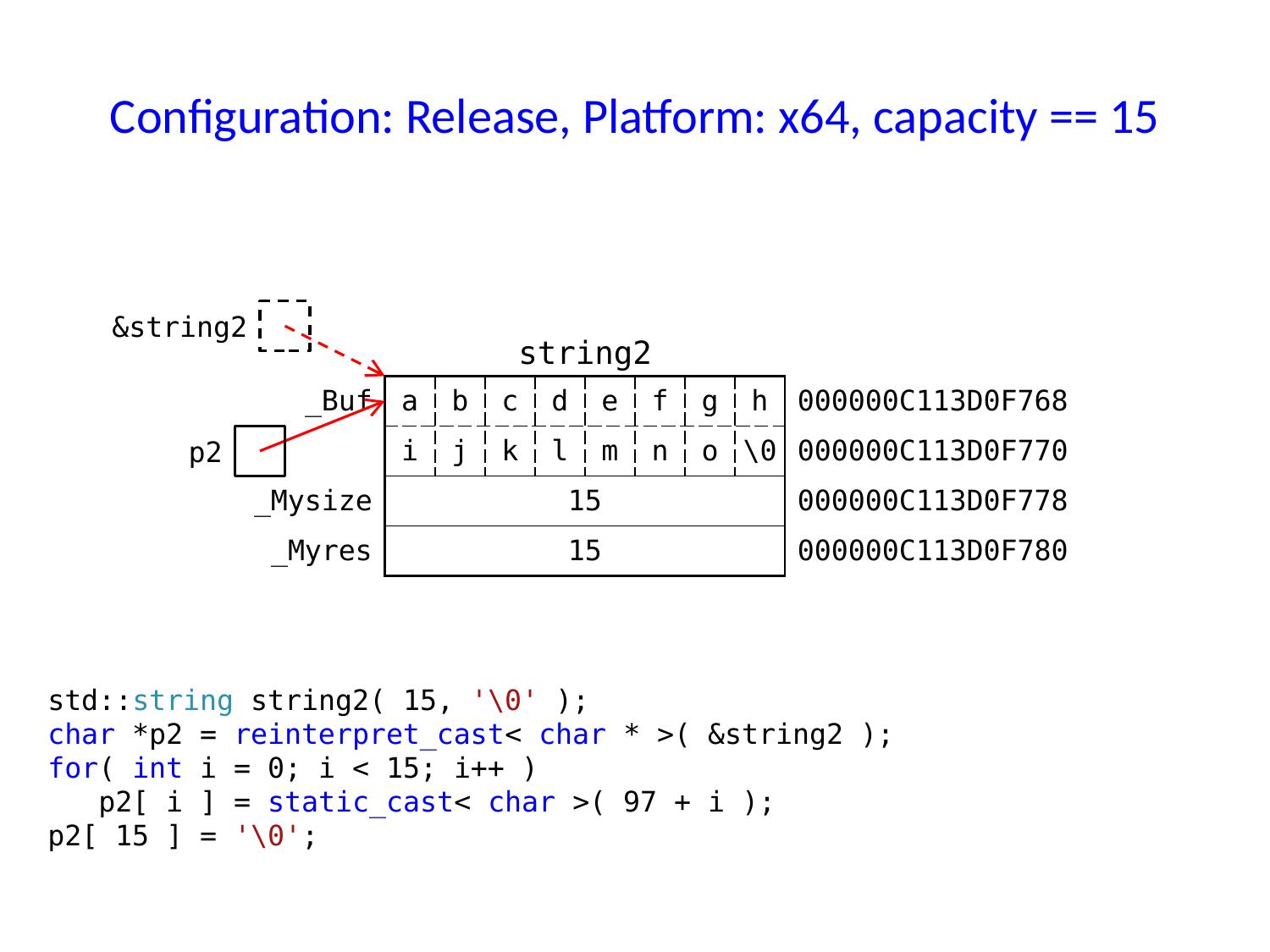

# Configuration: Release, Platform: x64, capacity == 15
&string2

string2
| \_Buf | a | b | c | d | e | f | g | h | 000000C113D0F768 |
| --- | --- | --- | --- | --- | --- | --- | --- | --- | --- |
|  | i | j | k | l | m | n | o | \0 | 000000C113D0F770 |
| \_Mysize | 15 |  |  |  |  |  |  |  | 000000C113D0F778 |
| \_Myres | 15 |  |  |  |  |  |  |  | 000000C113D0F780 |

p2

std::string string2( 15, '\0' );
char *p2 = reinterpret_cast< char * >( &string2 );
for( int i = 0; i < 15; i++ )
   p2[ i ] = static_cast< char >( 97 + i );
p2[ 15 ] = '\0';